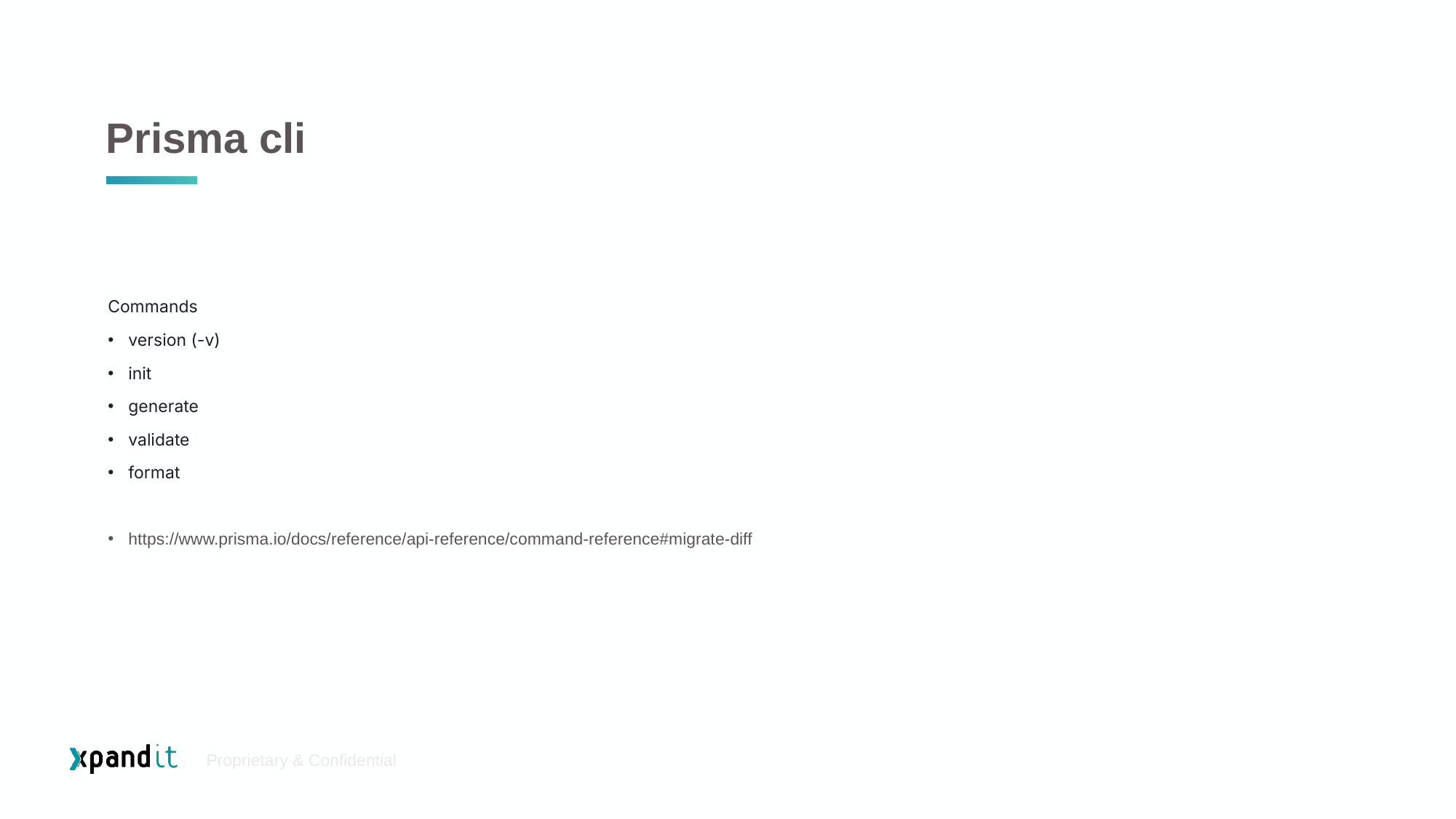

# Prisma cli

Commands
version (-v)
init
generate
validate
format

https://www.prisma.io/docs/reference/api-reference/command-reference#migrate-diff